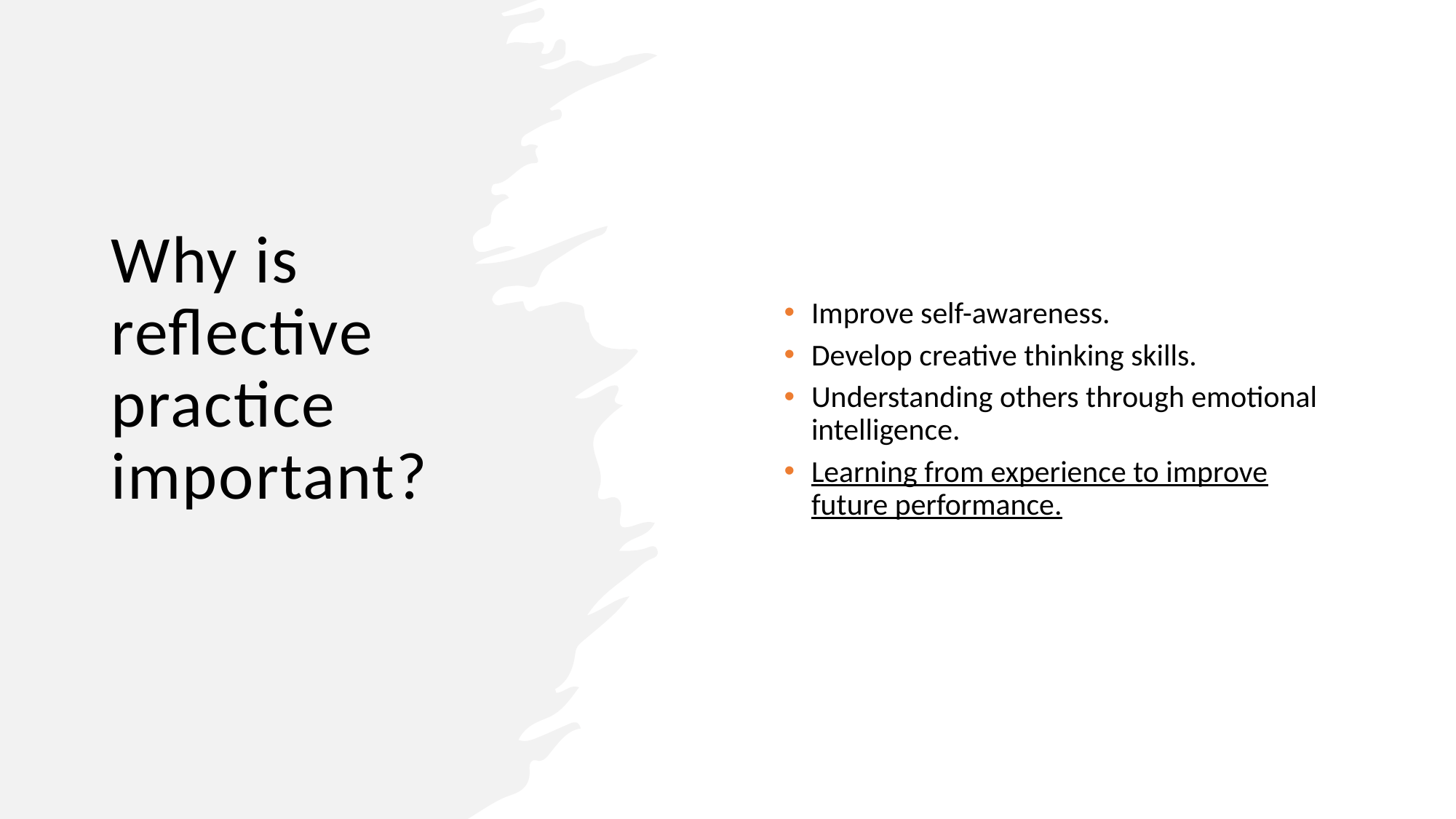

# Why is reflective practice important?
Improve self-awareness.
Develop creative thinking skills.
Understanding others through emotional intelligence.
Learning from experience to improve future performance.